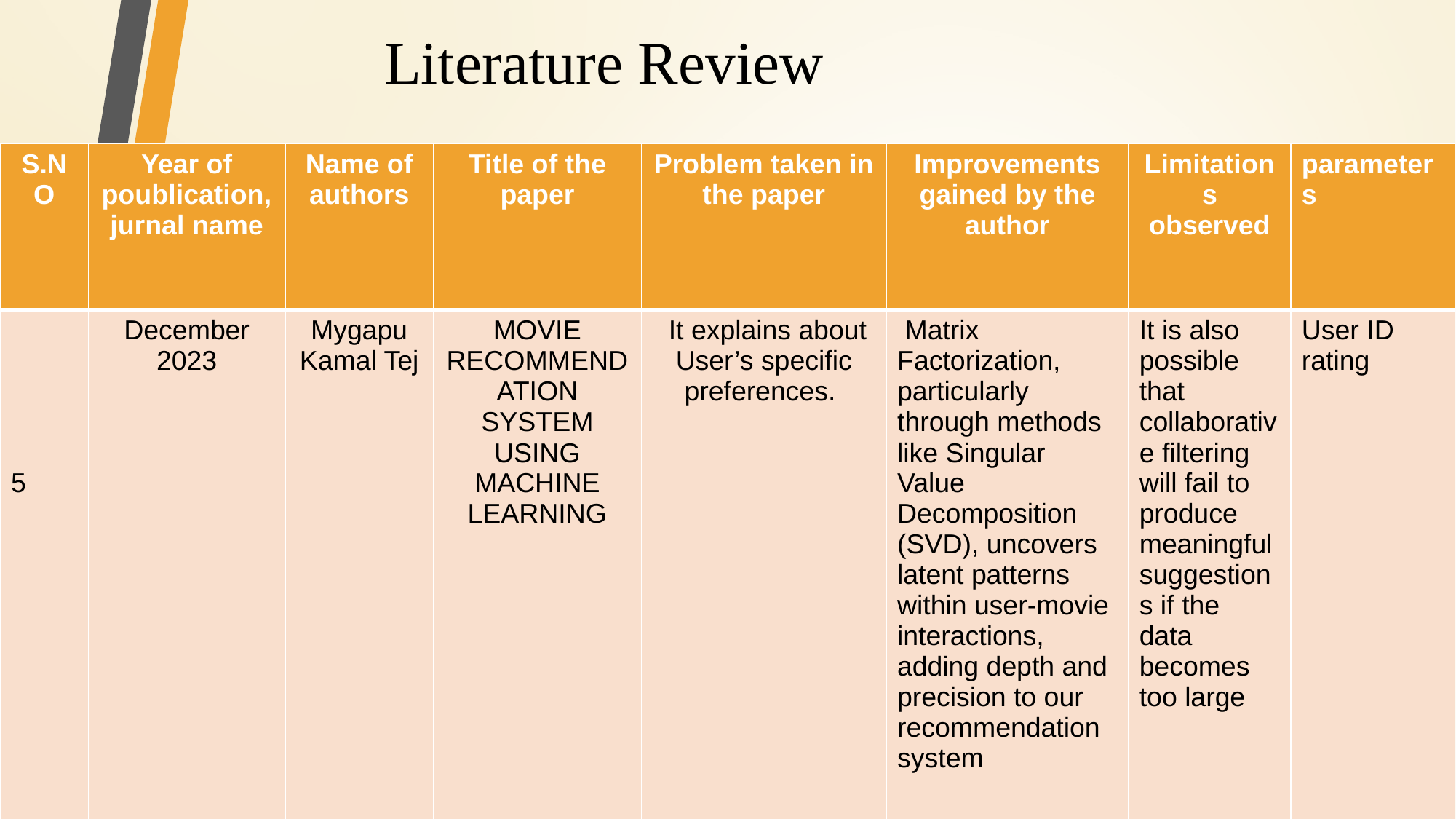

Literature Review
| S.NO | Year of poublication, jurnal name | Name of authors | Title of the paper | Problem taken in the paper | Improvements gained by the author | Limitations observed | parameters |
| --- | --- | --- | --- | --- | --- | --- | --- |
| 5 | December 2023 | Mygapu Kamal Tej | MOVIE RECOMMENDATION SYSTEM USING MACHINE LEARNING | It explains about User’s specific preferences. | Matrix Factorization, particularly through methods like Singular Value Decomposition (SVD), uncovers latent patterns within user-movie interactions, adding depth and precision to our recommendation system | It is also possible that collaborative filtering will fail to produce meaningful suggestions if the data becomes too large | User ID rating |